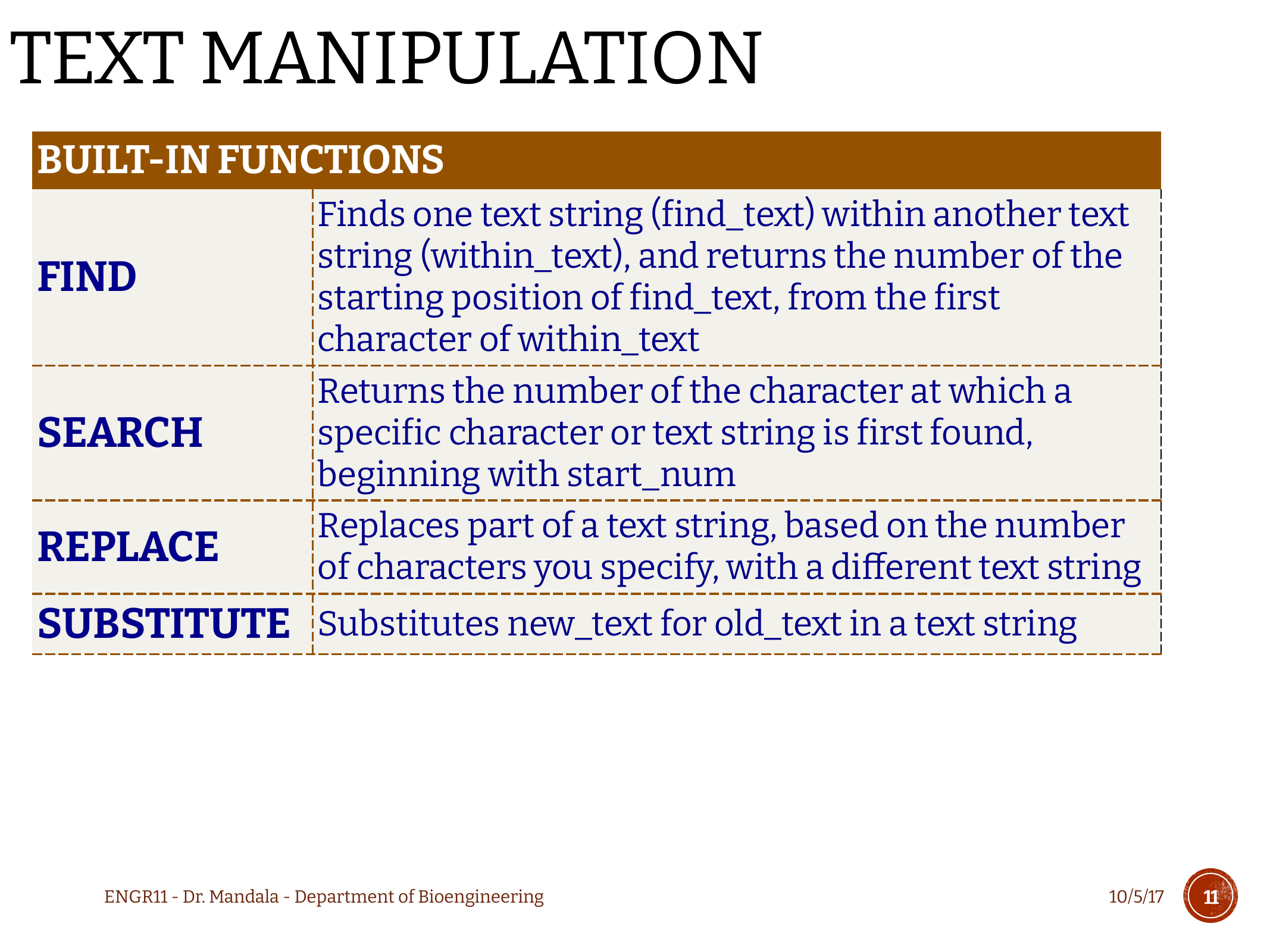

# TEXT Manipulation
| built-in functions |  |
| --- | --- |
| find | Finds one text string (find\_text) within another text string (within\_text), and returns the number of the starting position of find\_text, from the first character of within\_text |
| search | Returns the number of the character at which a specific character or text string is first found, beginning with start\_num |
| replace | Replaces part of a text string, based on the number of characters you specify, with a different text string |
| substitute | Substitutes new\_text for old\_text in a text string |
ENGR11 - Dr. Mandala - Department of Bioengineering
10/5/17
11